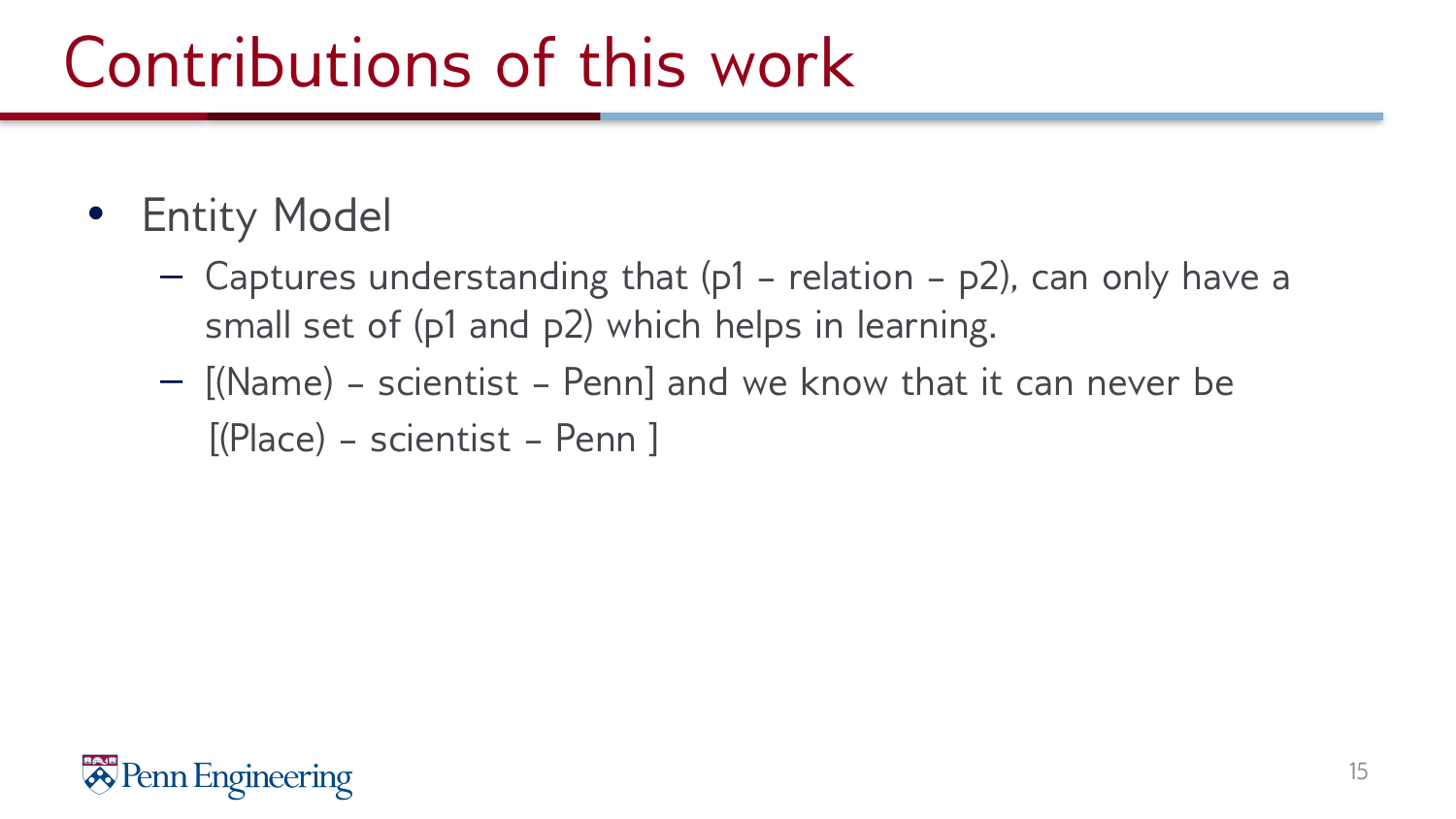

# Contributions of this work
Entity Model
Captures understanding that (p1 – relation – p2), can only have a small set of (p1 and p2) which helps in learning.
[(Name) – scientist – Penn] and we know that it can never be
    [(Place) – scientist – Penn ]

15